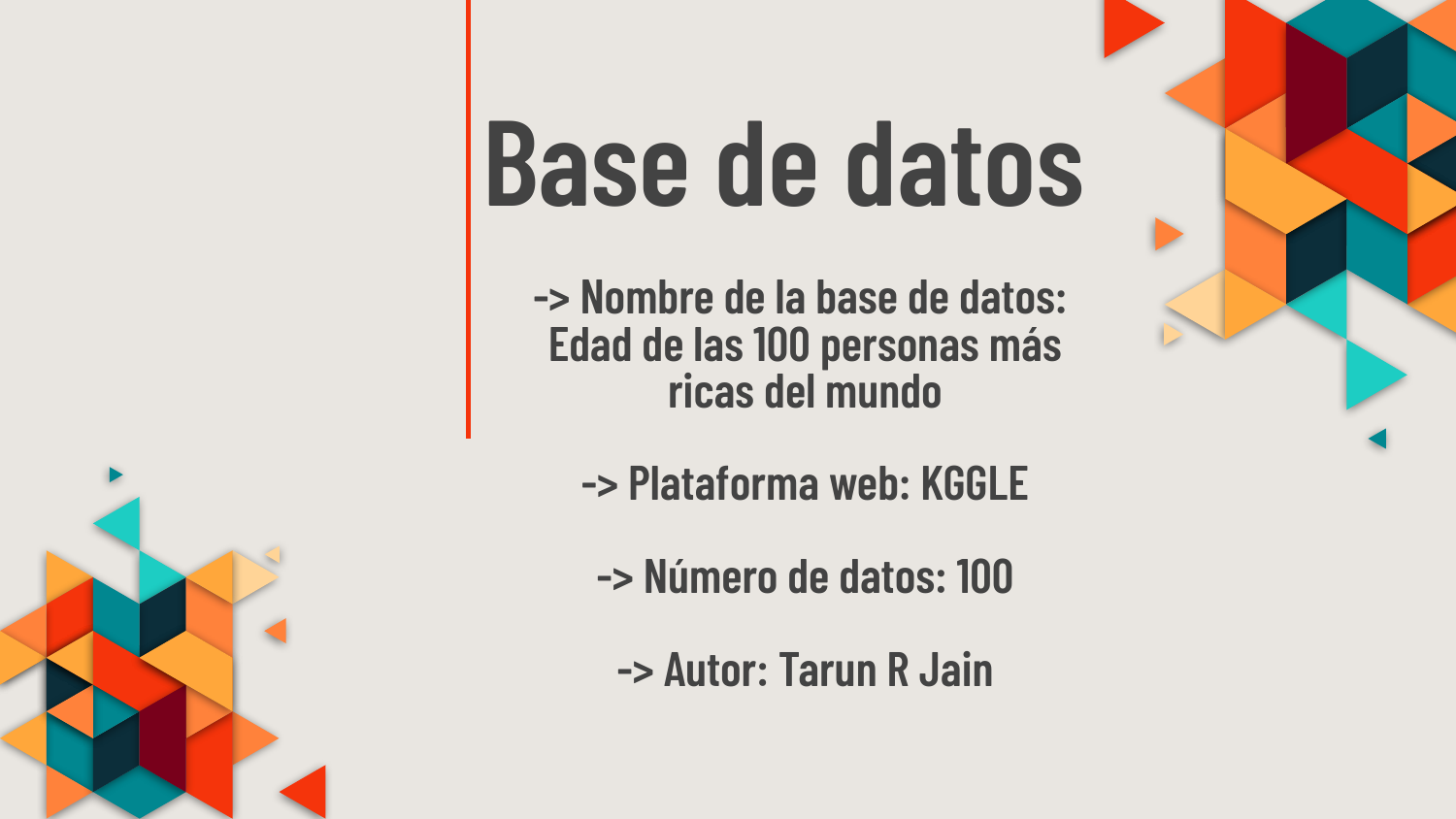

# Base de datos
-> Nombre de la base de datos:
Edad de las 100 personas más ricas del mundo
-> Plataforma web: KGGLE
-> Número de datos: 100
-> Autor: Tarun R Jain